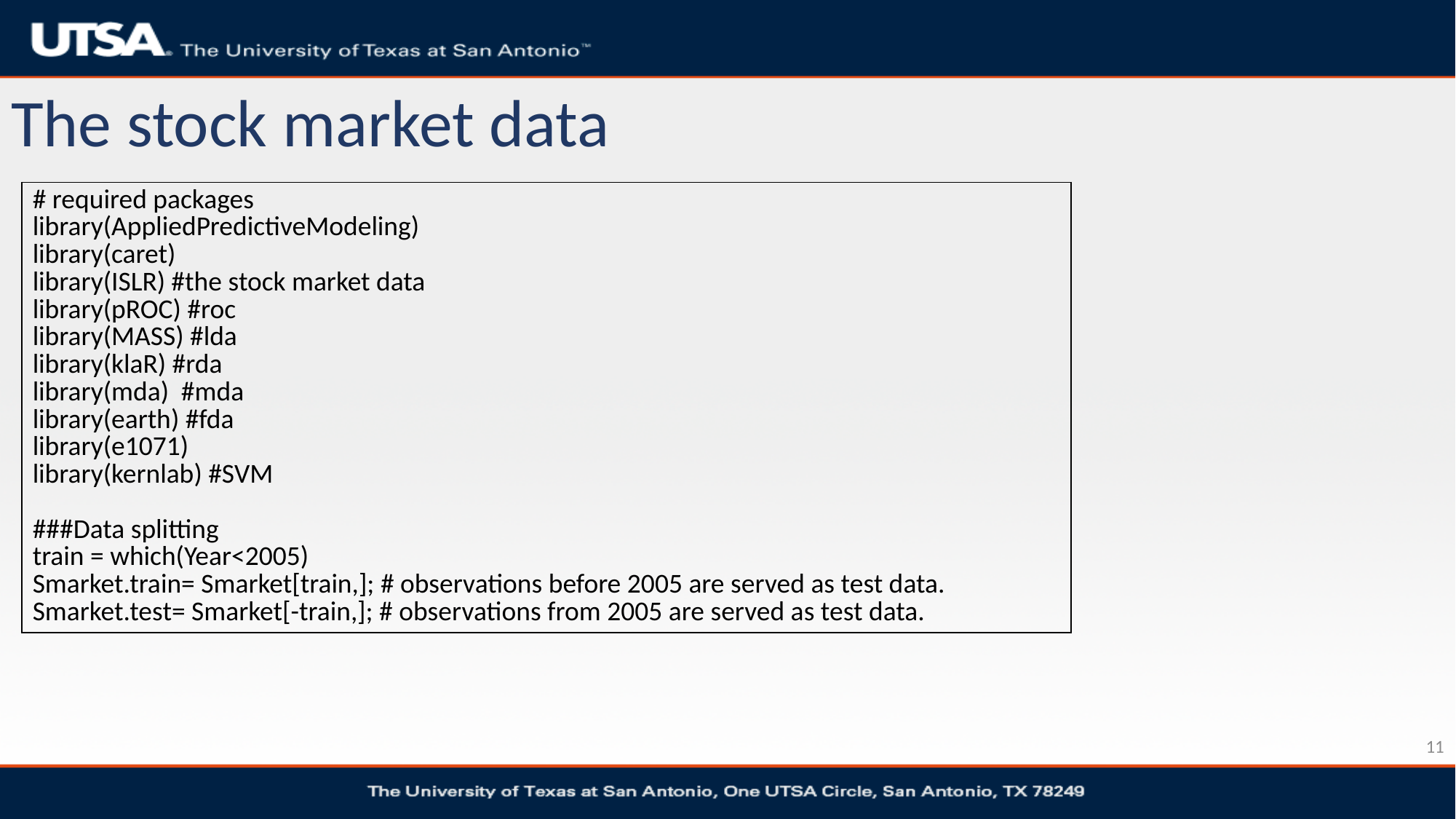

# The stock market data
| # required packages library(AppliedPredictiveModeling) library(caret) library(ISLR) #the stock market data library(pROC) #roc library(MASS) #lda library(klaR) #rda library(mda) #mda library(earth) #fda library(e1071) library(kernlab) #SVM ###Data splitting train = which(Year<2005) Smarket.train= Smarket[train,]; # observations before 2005 are served as test data. Smarket.test= Smarket[-train,]; # observations from 2005 are served as test data. |
| --- |
11